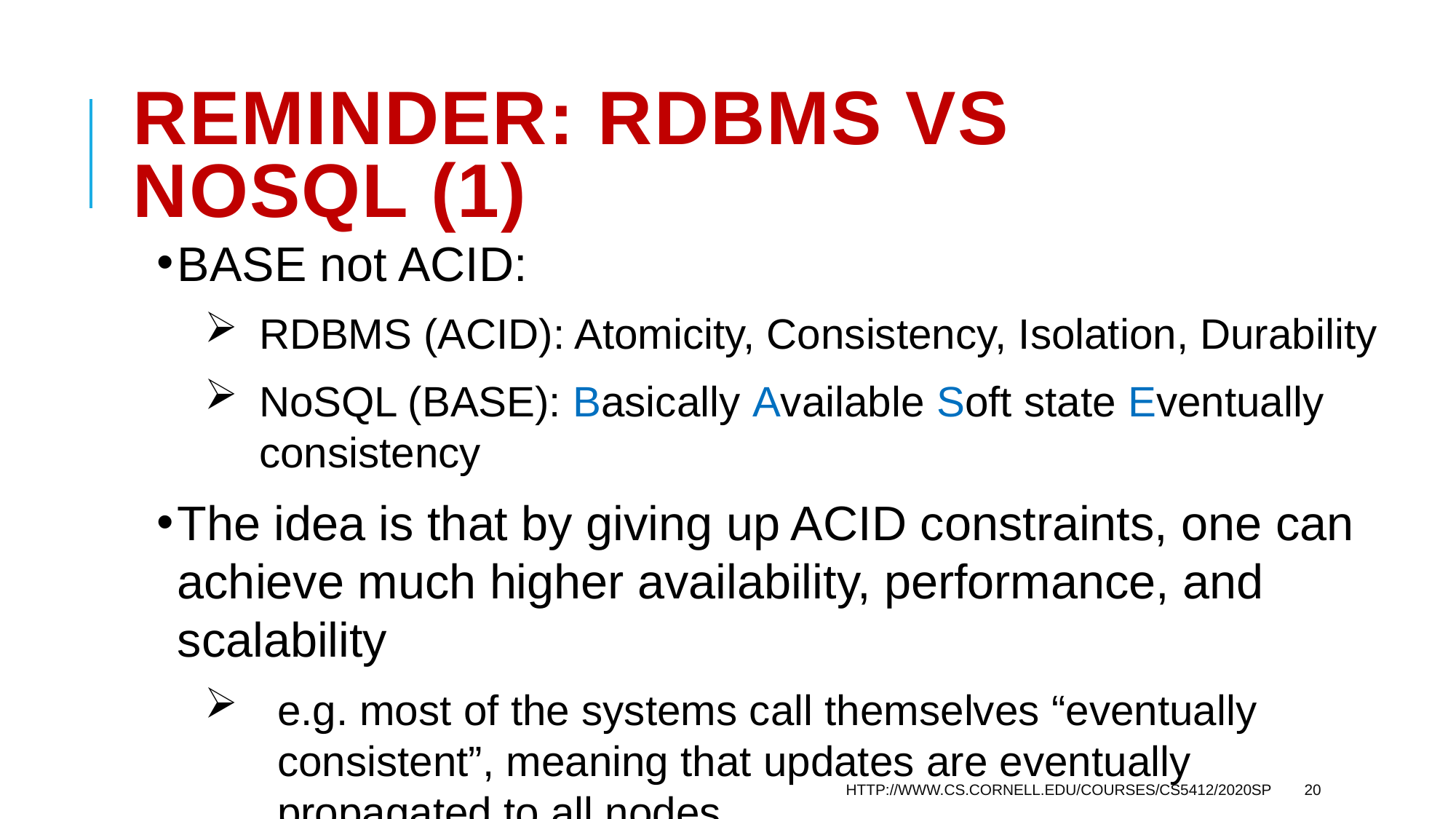

# Reminder: RDBMS vs NoSQL (1)
BASE not ACID:
RDBMS (ACID): Atomicity, Consistency, Isolation, Durability
NoSQL (BASE): Basically Available Soft state Eventually consistency
The idea is that by giving up ACID constraints, one can achieve much higher availability, performance, and scalability
e.g. most of the systems call themselves “eventually consistent”, meaning that updates are eventually propagated to all nodes
HTTP://WWW.CS.CORNELL.EDU/COURSES/CS5412/2020SP
20